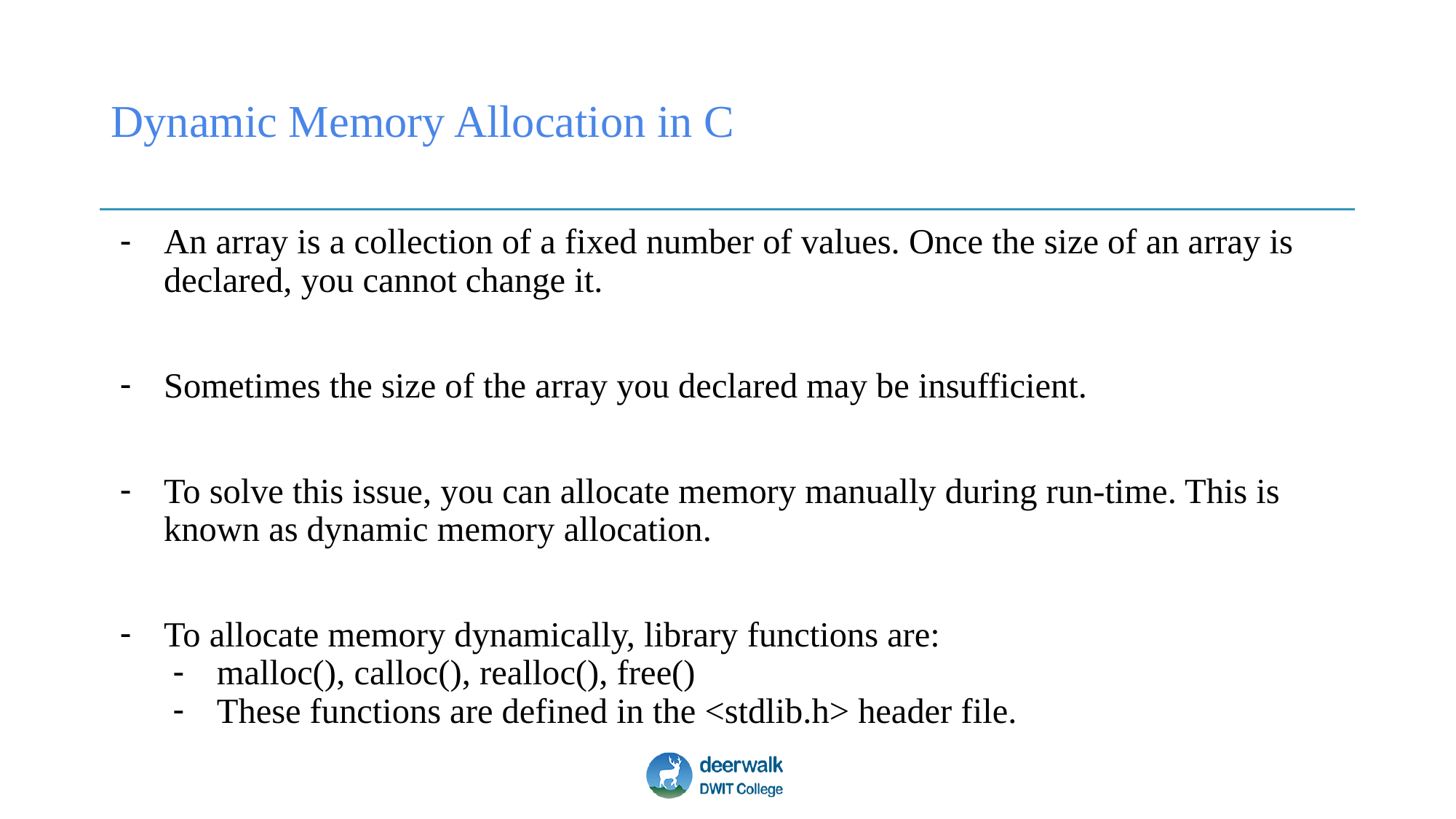

# Dynamic Memory Allocation in C
An array is a collection of a fixed number of values. Once the size of an array is declared, you cannot change it.

Sometimes the size of the array you declared may be insufficient.

To solve this issue, you can allocate memory manually during run-time. This is known as dynamic memory allocation.

To allocate memory dynamically, library functions are:
malloc(), calloc(), realloc(), free()
These functions are defined in the <stdlib.h> header file.